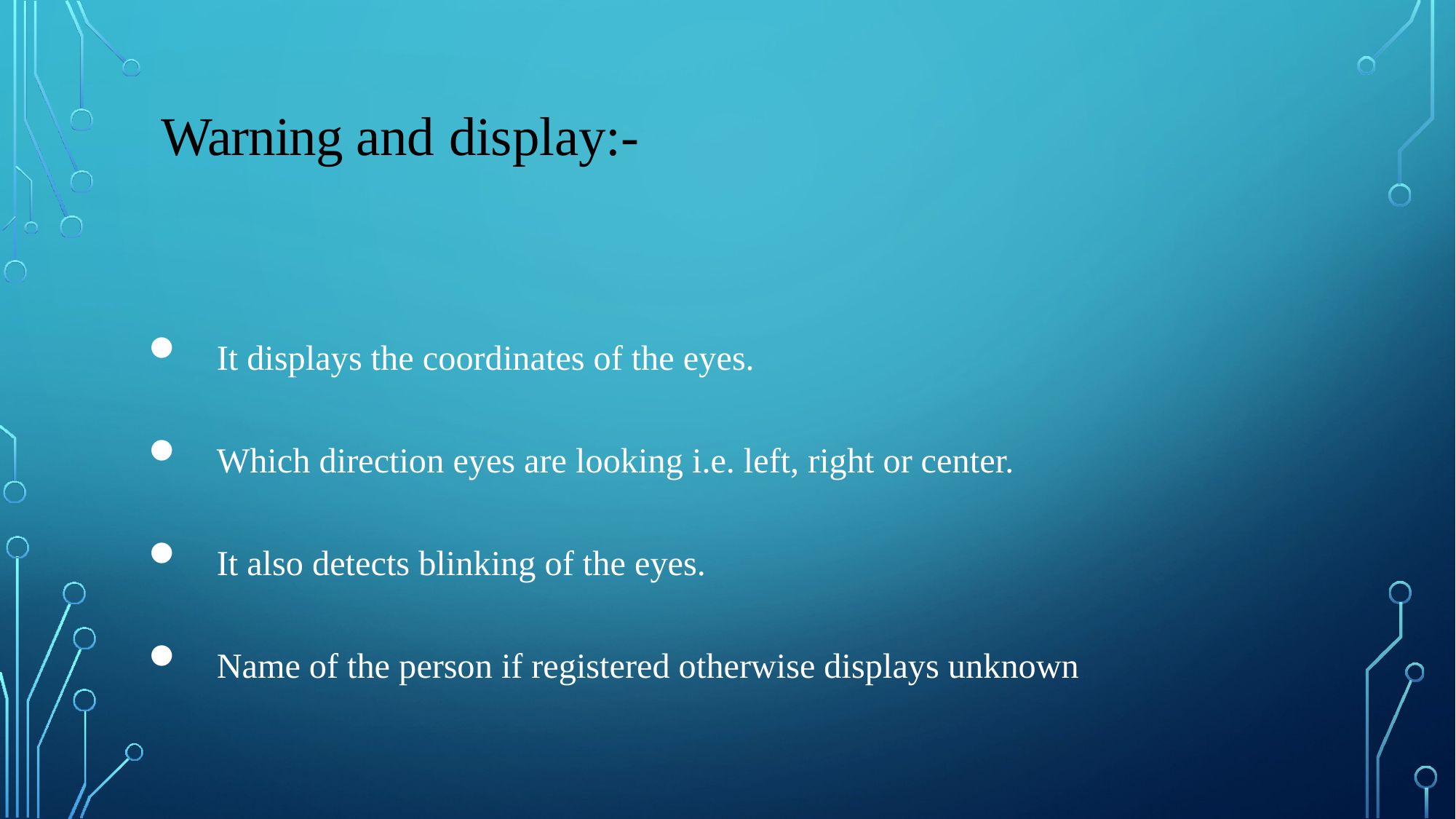

# Warning and display:-
It displays the coordinates of the eyes.
Which direction eyes are looking i.e. left, right or center.
It also detects blinking of the eyes.
Name of the person if registered otherwise displays unknown